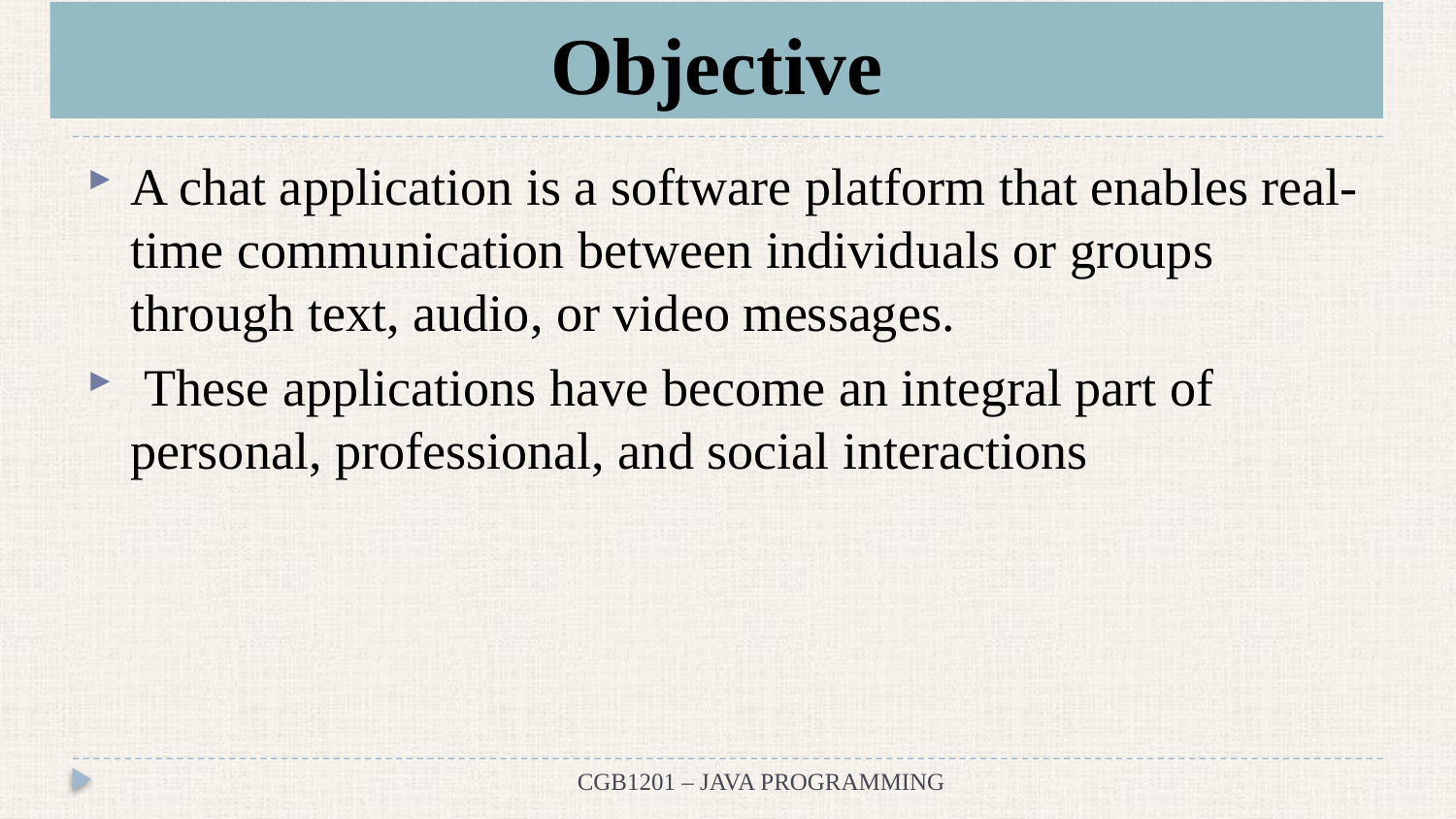

# Objective
A chat application is a software platform that enables real-time communication between individuals or groups through text, audio, or video messages.
 These applications have become an integral part of personal, professional, and social interactions
4
CGB1201 – JAVA PROGRAMMING